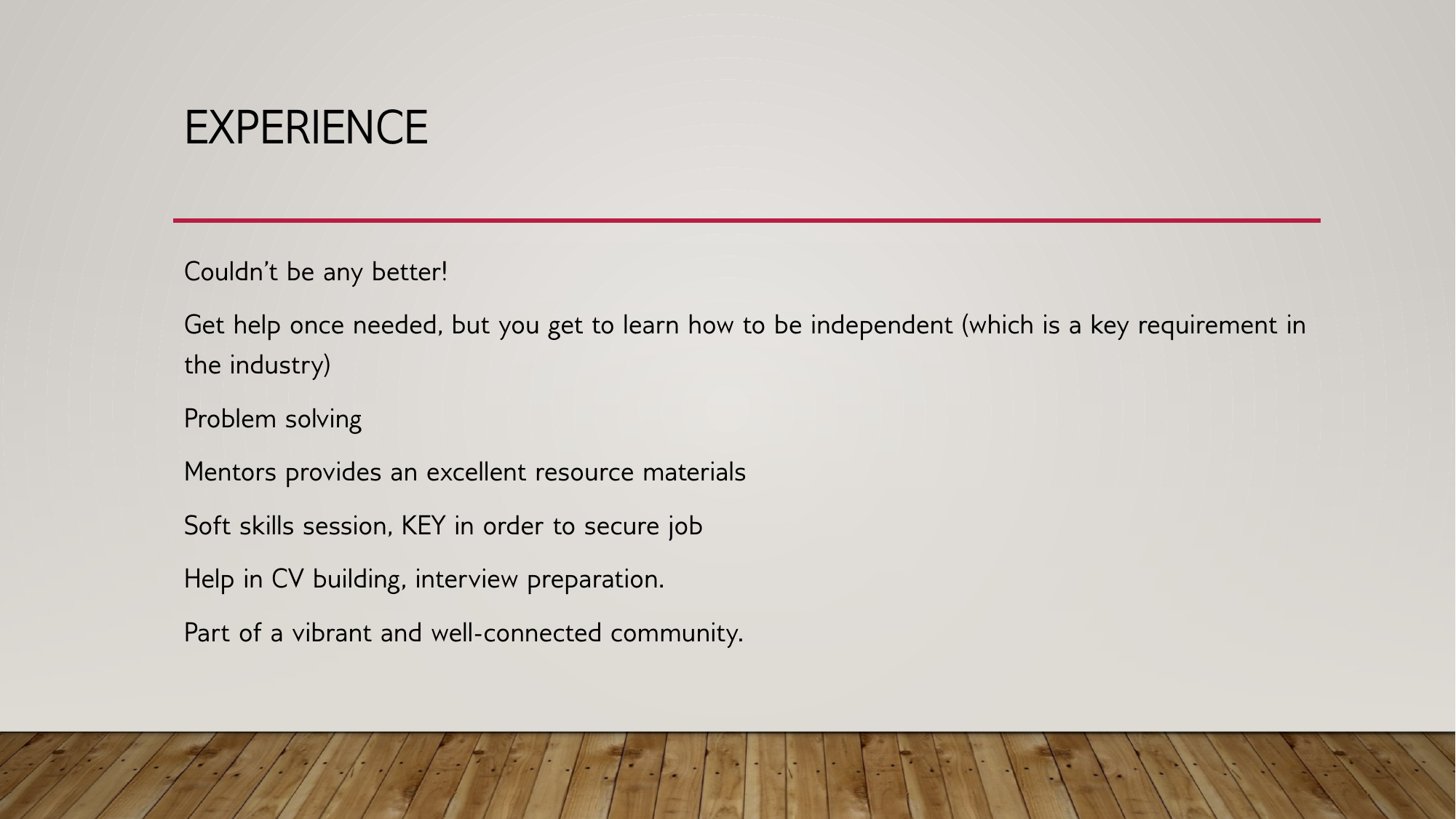

# Experience
Couldn’t be any better!
Get help once needed, but you get to learn how to be independent (which is a key requirement in the industry)
Problem solving
Mentors provides an excellent resource materials
Soft skills session, KEY in order to secure job
Help in CV building, interview preparation.
Part of a vibrant and well-connected community.